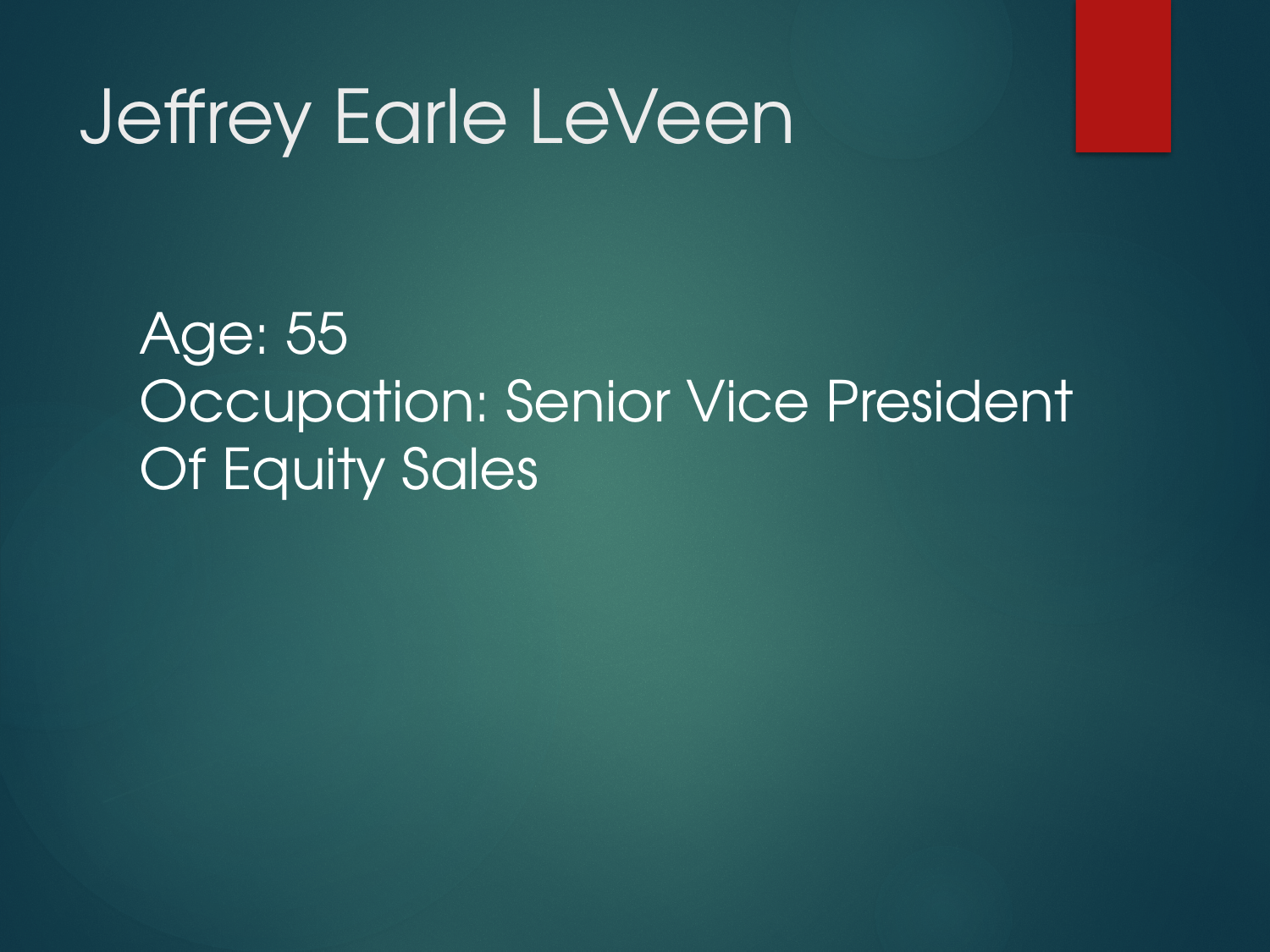

# Jeffrey Earle LeVeen

Age: 55
Occupation: Senior Vice President Of Equity Sales